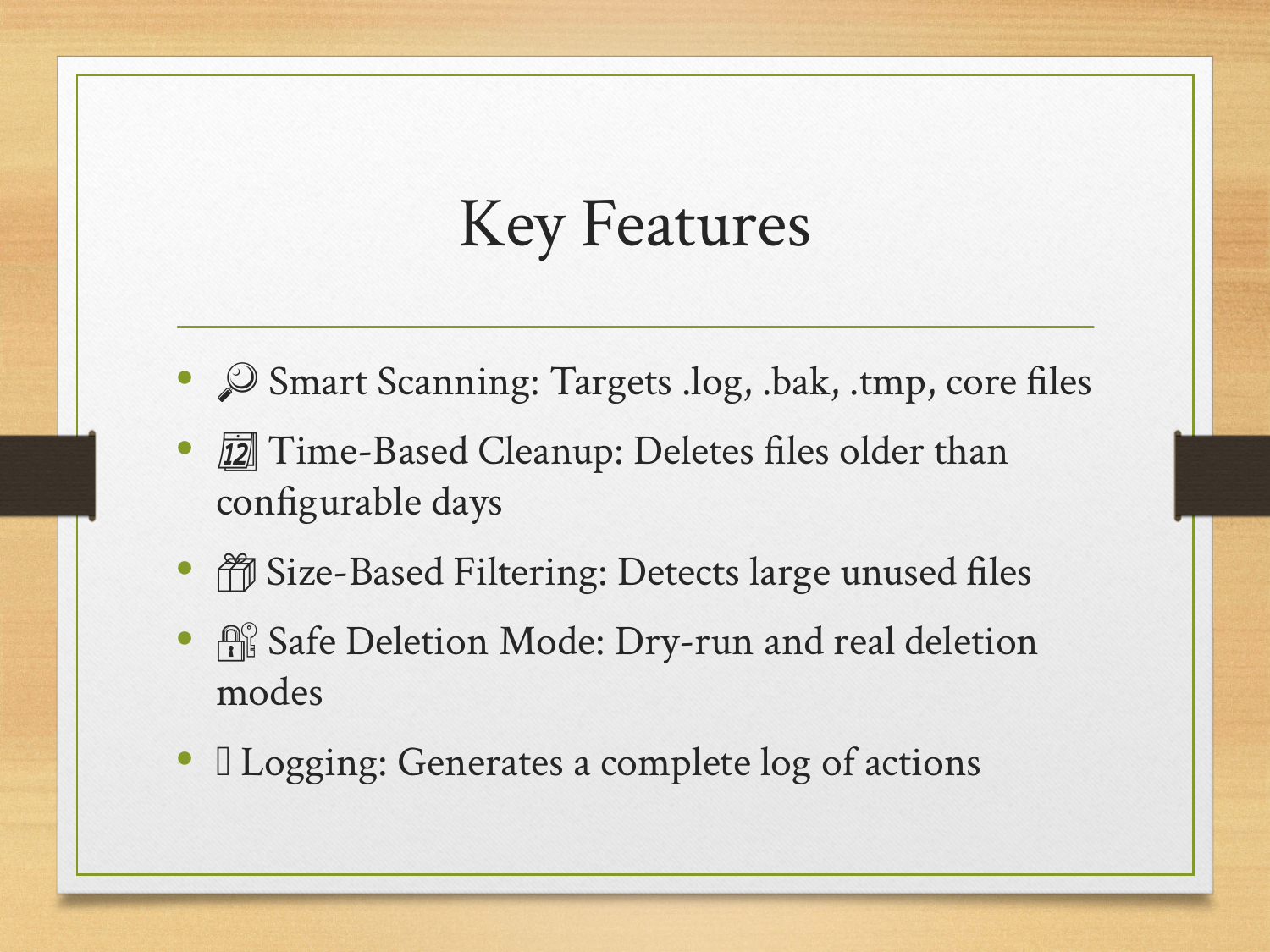

# Key Features
🔎 Smart Scanning: Targets .log, .bak, .tmp, core files
📆 Time-Based Cleanup: Deletes files older than configurable days
📦 Size-Based Filtering: Detects large unused files
🔐 Safe Deletion Mode: Dry-run and real deletion modes
🧾 Logging: Generates a complete log of actions